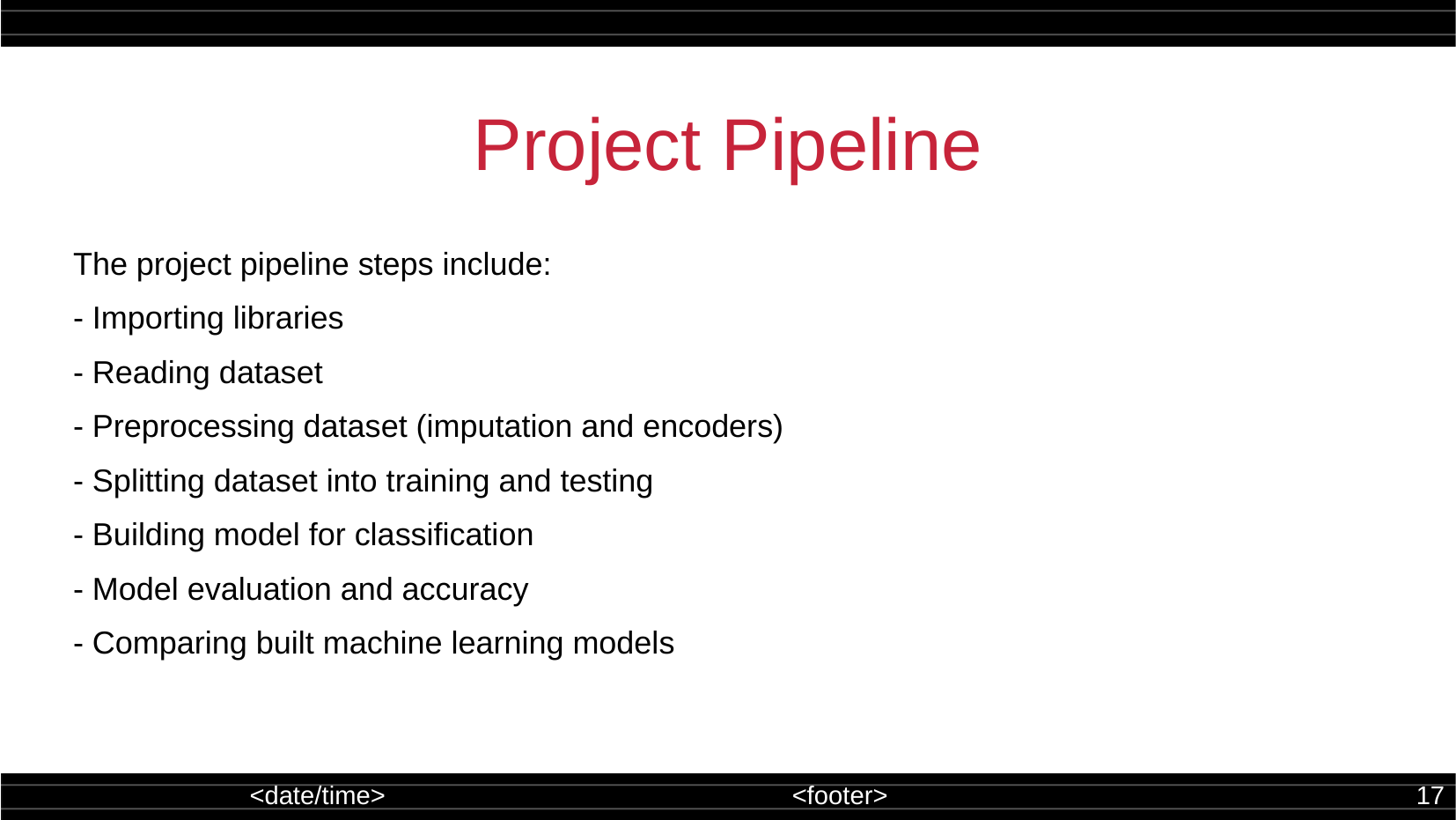

Project Pipeline
The project pipeline steps include:
- Importing libraries
- Reading dataset
- Preprocessing dataset (imputation and encoders)
- Splitting dataset into training and testing
- Building model for classification
- Model evaluation and accuracy
- Comparing built machine learning models